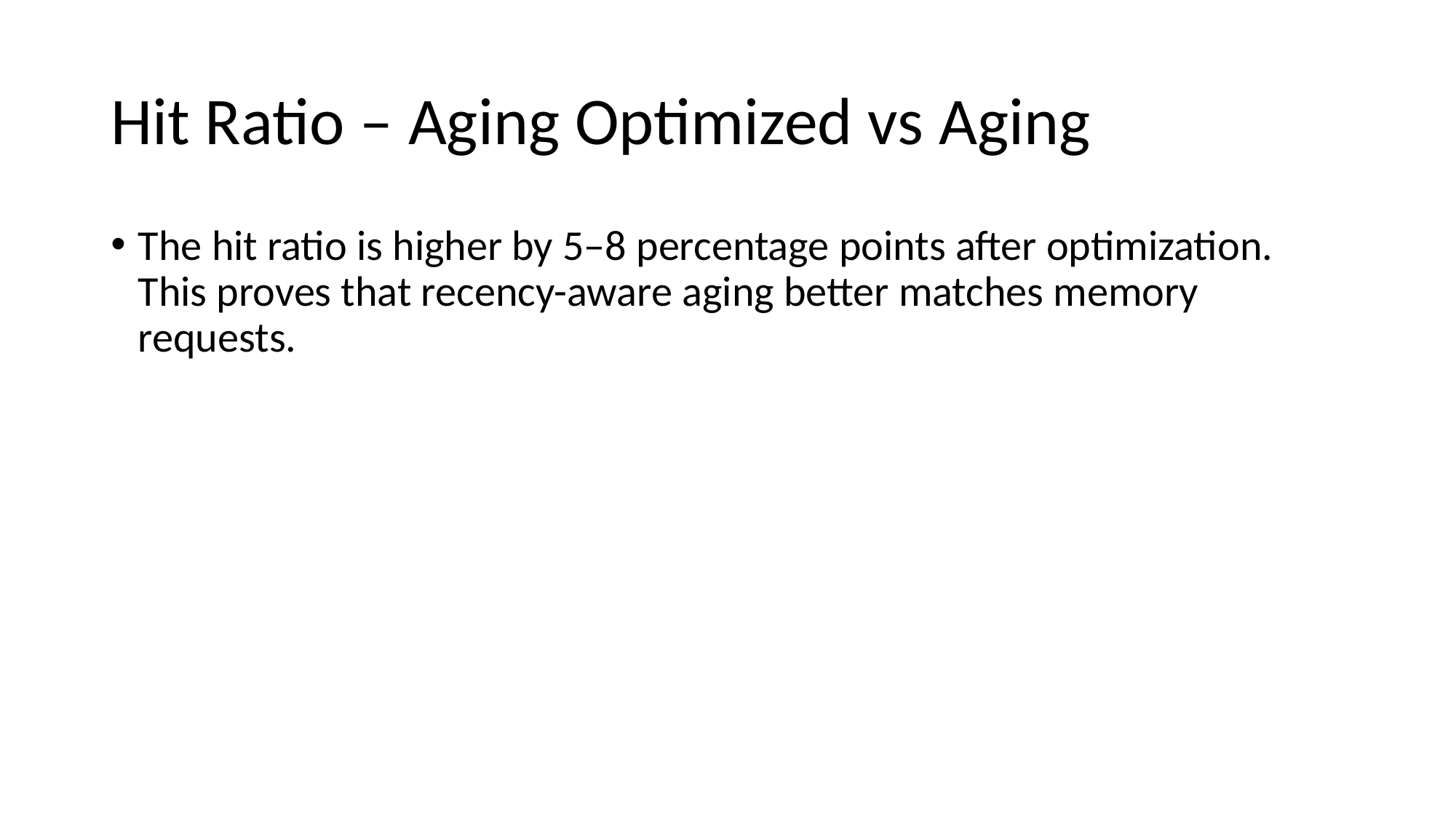

# Hit Ratio – Aging Optimized vs Aging
The hit ratio is higher by 5–8 percentage points after optimization. This proves that recency-aware aging better matches memory requests.